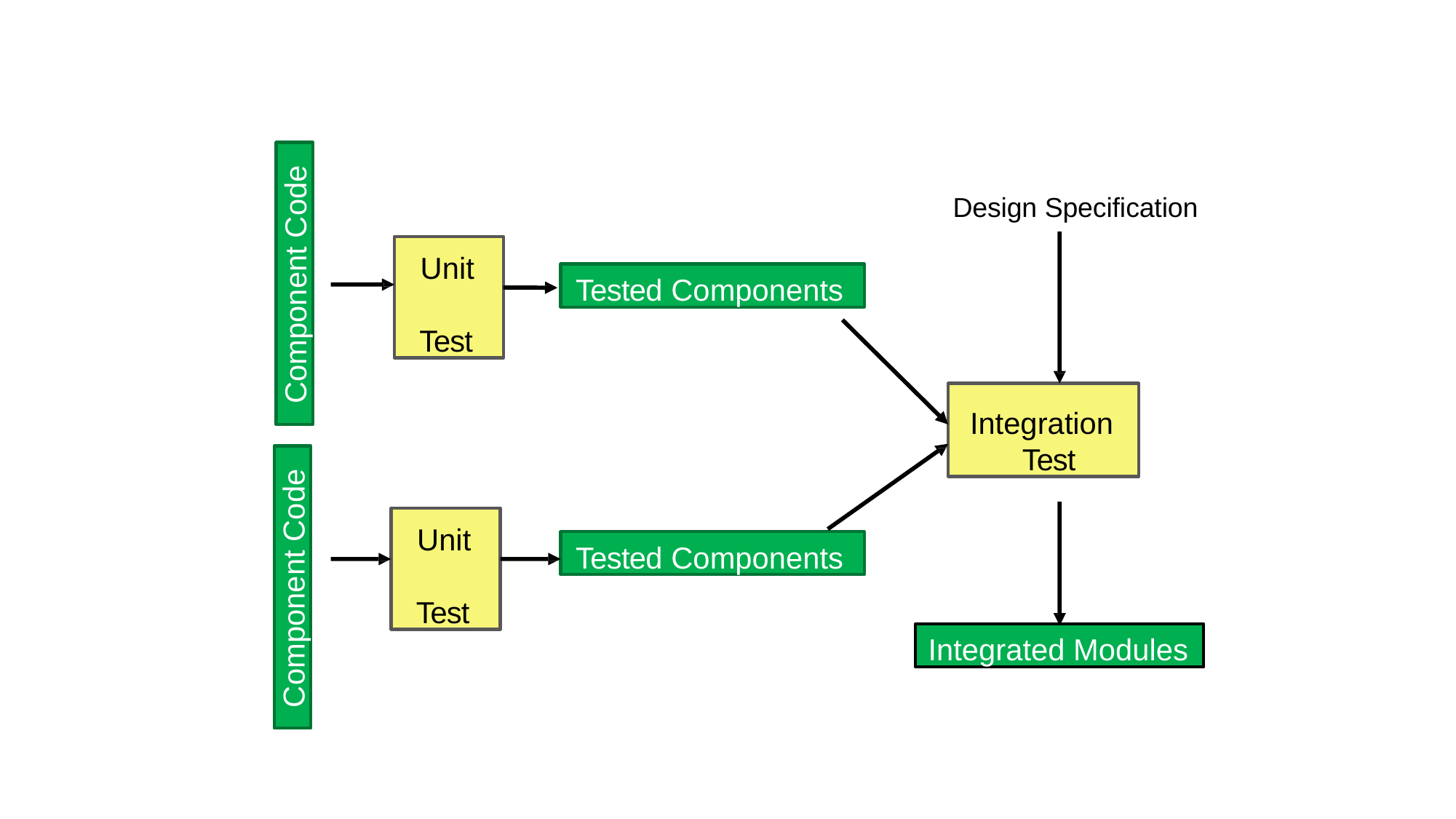

# Unit Testing
Component Code
Design Specification

Unit  Test
Tested Components

Integration  Test

Component Code

Unit  Test
Tested Components

Integrated Modules